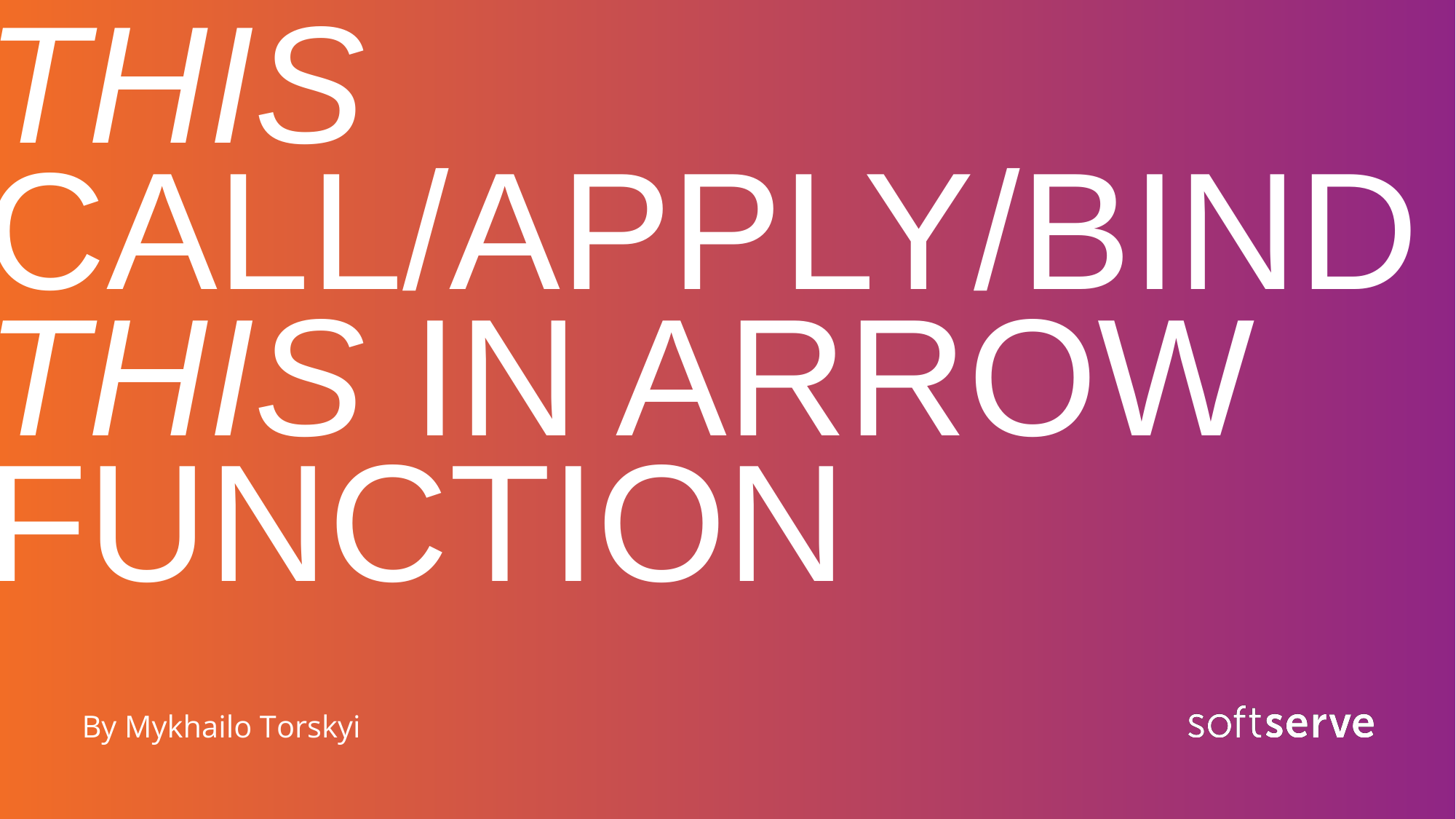

# THIS
CALL/APPLY/BIND
THIS IN ARROW FUNCTION
By Mykhailo Torskyi